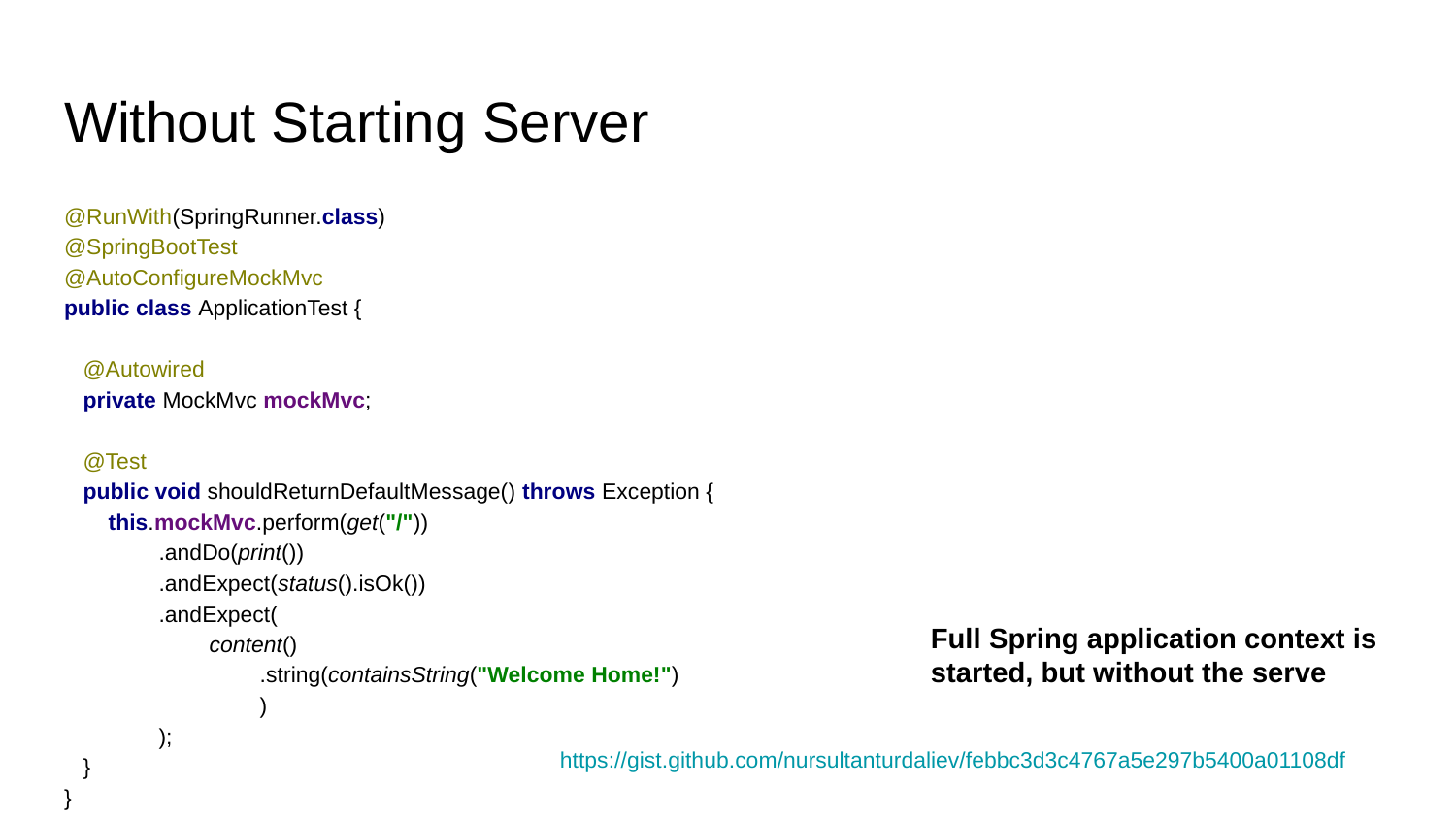

# Without Starting Server
@RunWith(SpringRunner.class)
@SpringBootTest
@AutoConfigureMockMvc
public class ApplicationTest {

   @Autowired
   private MockMvc mockMvc;

   @Test
   public void shouldReturnDefaultMessage() throws Exception {
       this.mockMvc.perform(get("/"))
               .andDo(print())
               .andExpect(status().isOk())
               .andExpect(
                       content()
                               .string(containsString("Welcome Home!")
                               )
               );
   }
}

Full Spring application context is started, but without the serve
https://gist.github.com/nursultanturdaliev/febbc3d3c4767a5e297b5400a01108df